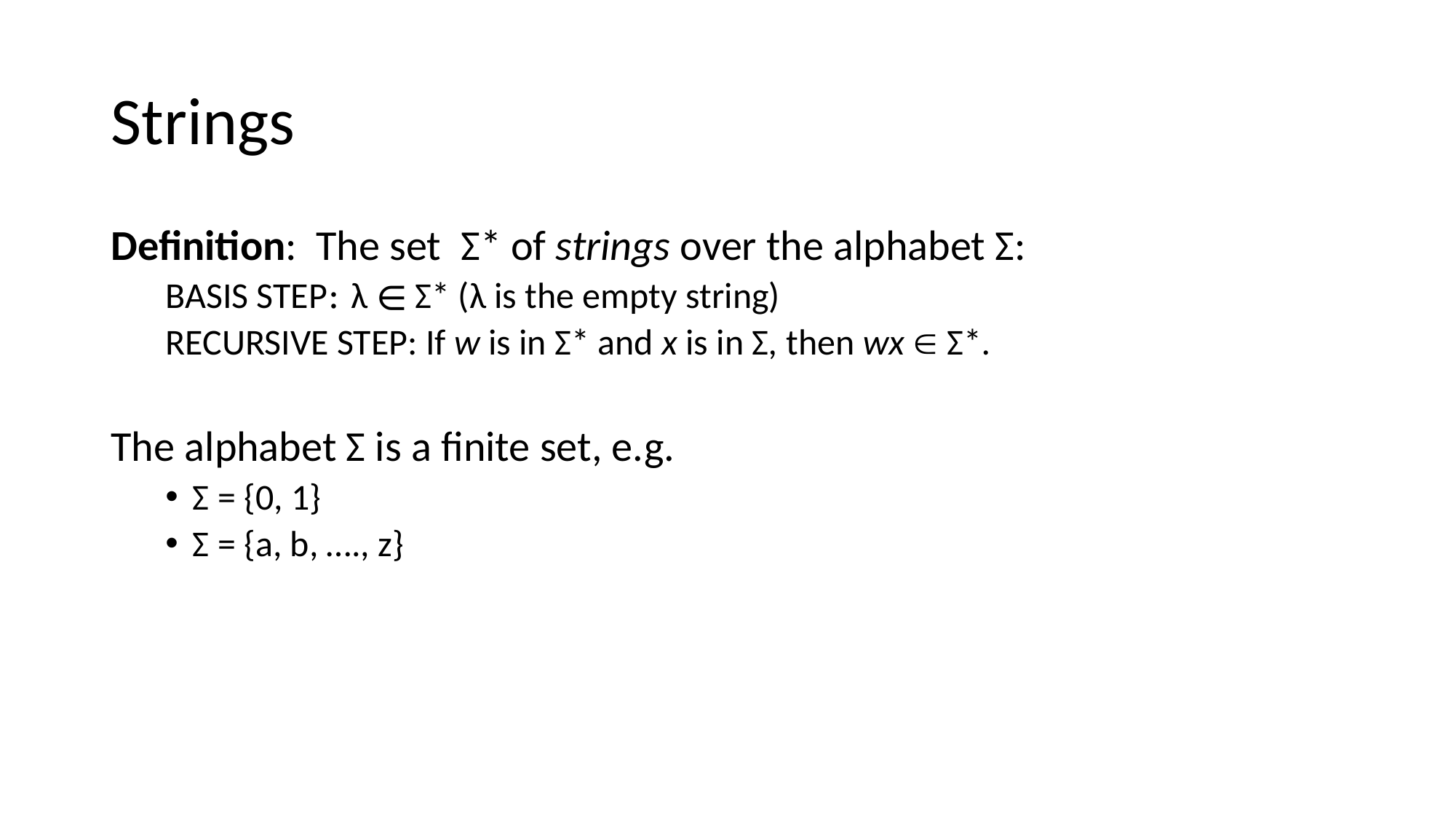

# Strings
Definition:  The set  Σ* of strings over the alphabet Σ:
BASIS STEP: λ ∊ Σ* (λ is the empty string)
RECURSIVE STEP: If w is in Σ* and x is in Σ, then wx ∈ Σ*.

The alphabet Σ is a finite set, e.g.
Σ = {0, 1}
Σ = {a, b, …., z}